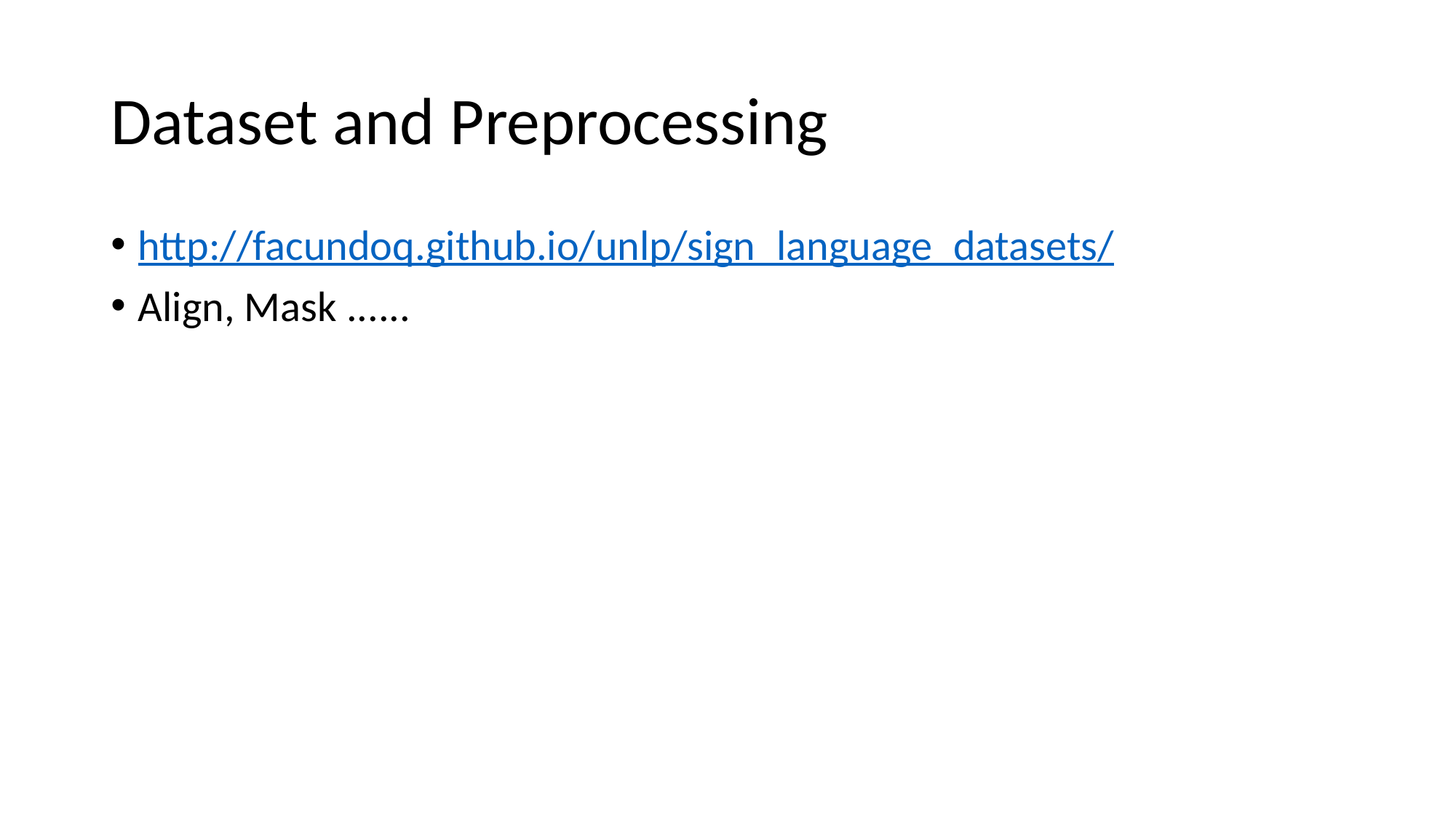

# Dataset and Preprocessing
http://facundoq.github.io/unlp/sign_language_datasets/
Align, Mask ......